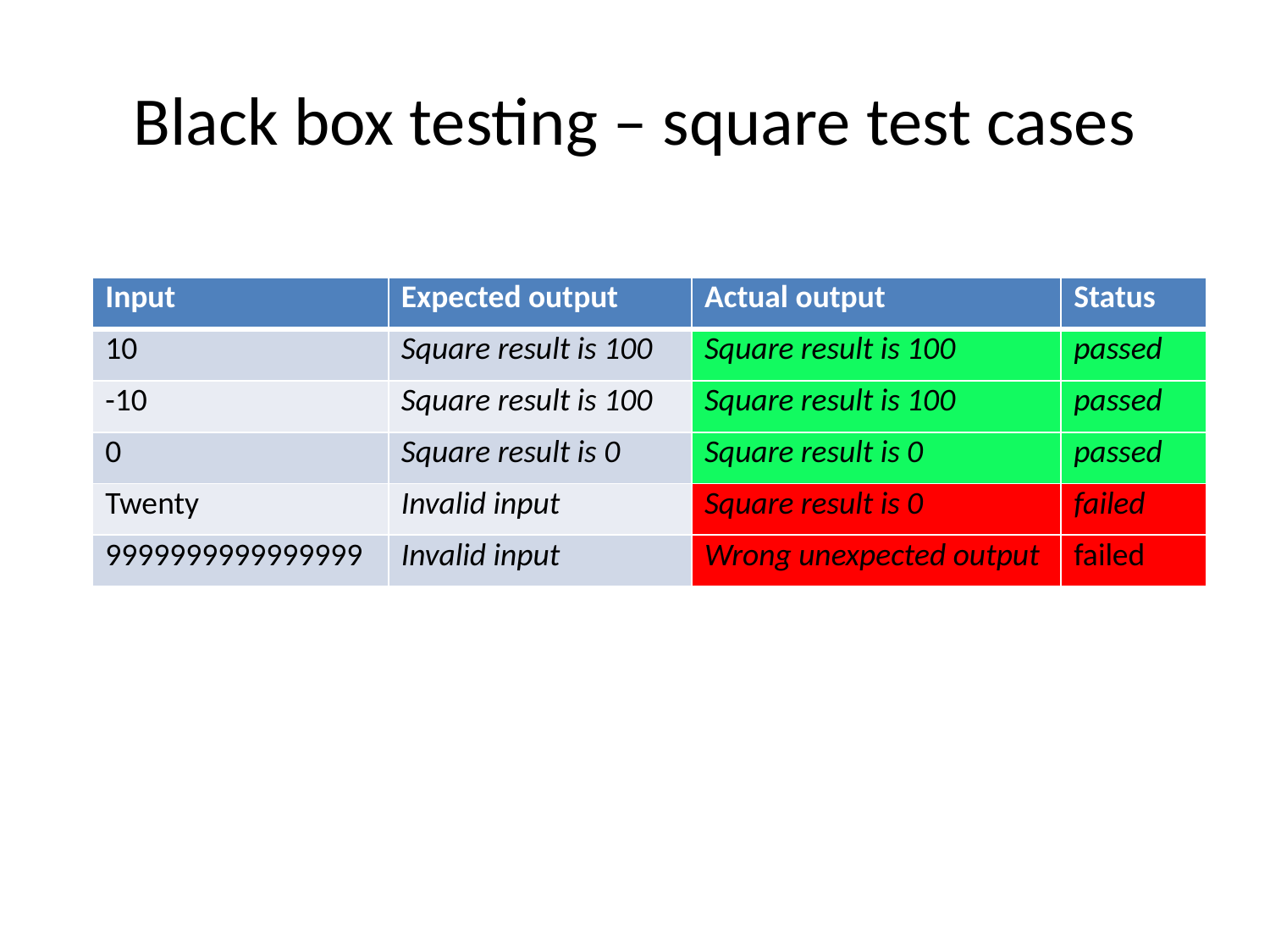

# Black box testing – square test cases
| Input | Expected output | Actual output | Status |
| --- | --- | --- | --- |
| 10 | Square result is 100 | Square result is 100 | passed |
| -10 | Square result is 100 | Square result is 100 | passed |
| 0 | Square result is 0 | Square result is 0 | passed |
| Twenty | Invalid input | Square result is 0 | failed |
| 9999999999999999 | Invalid input | Wrong unexpected output | failed |